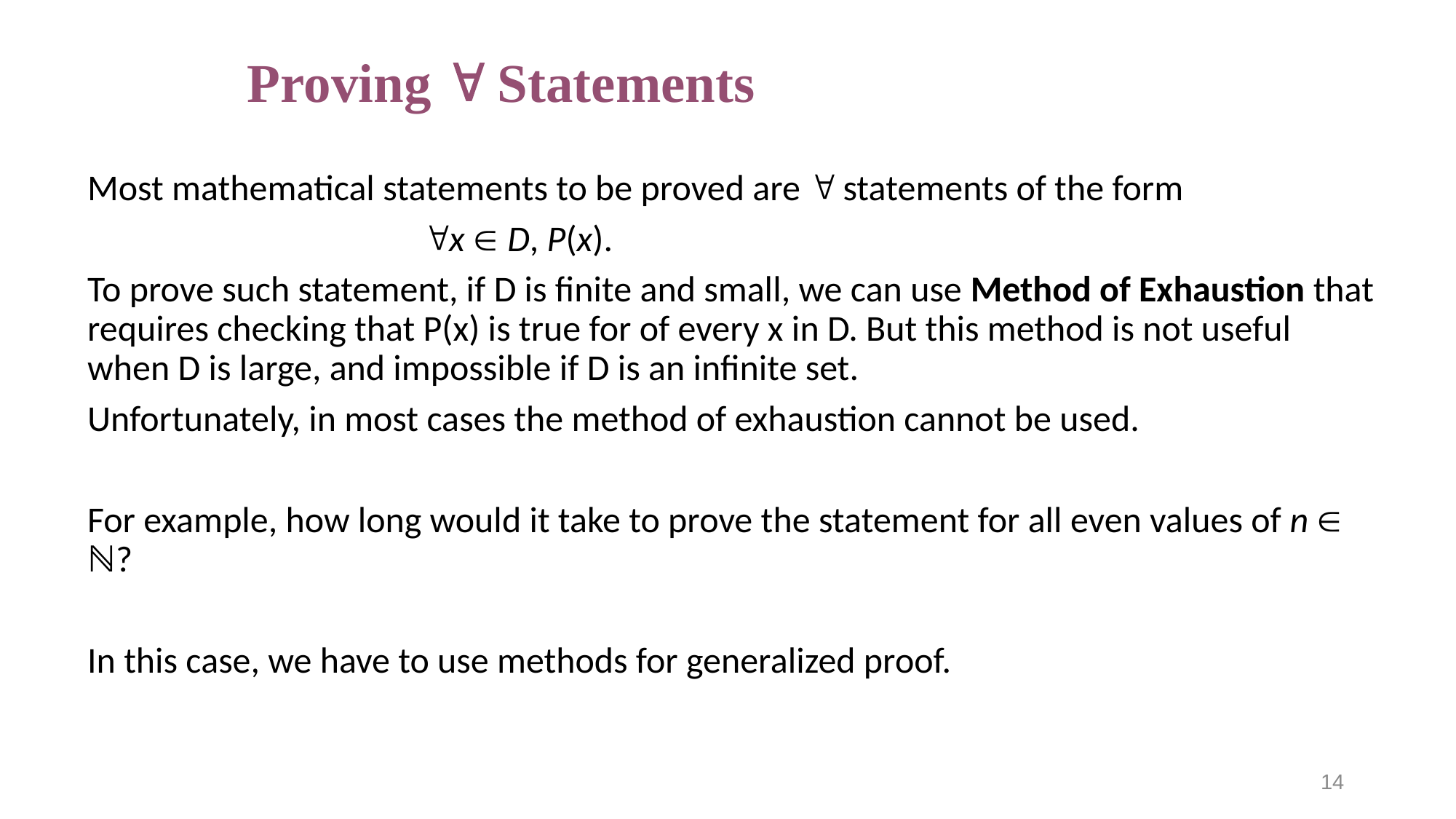

# Proving ∀ Statements
Most mathematical statements to be proved are ∀ statements of the form
			 ∀x ∈ D, P(x).
To prove such statement, if D is finite and small, we can use Method of Exhaustion that requires checking that P(x) is true for of every x in D. But this method is not useful when D is large, and impossible if D is an infinite set.
Unfortunately, in most cases the method of exhaustion cannot be used.

For example, how long would it take to prove the statement for all even values of n ∈ ℕ?

In this case, we have to use methods for generalized proof.
14